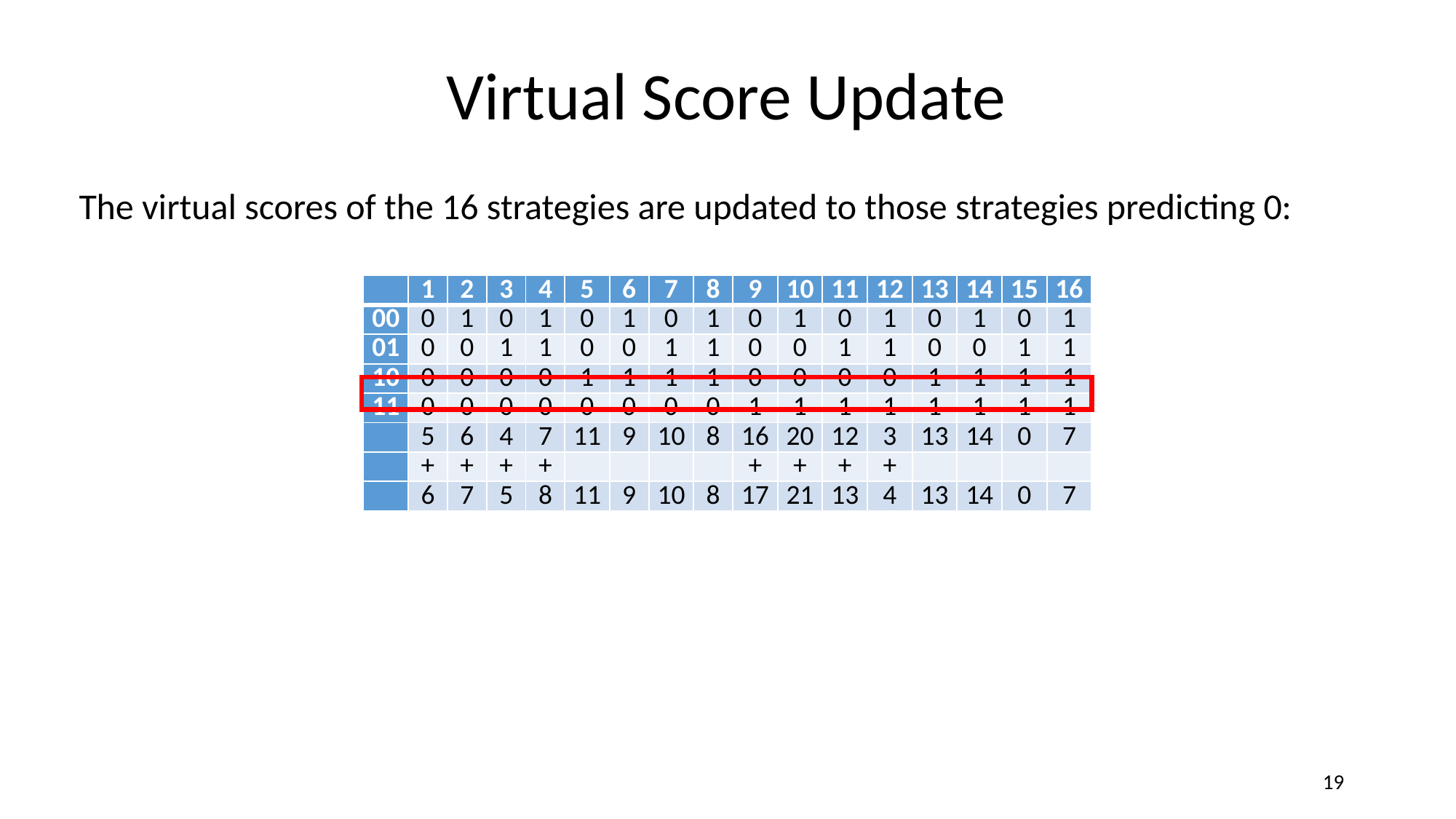

# Virtual Score Update
The virtual scores of the 16 strategies are updated to those strategies predicting 0:
|  | 1 | 2 | 3 | 4 | 5 | 6 | 7 | 8 | 9 | 10 | 11 | 12 | 13 | 14 | 15 | 16 |
| --- | --- | --- | --- | --- | --- | --- | --- | --- | --- | --- | --- | --- | --- | --- | --- | --- |
| 00 | 0 | 1 | 0 | 1 | 0 | 1 | 0 | 1 | 0 | 1 | 0 | 1 | 0 | 1 | 0 | 1 |
| 01 | 0 | 0 | 1 | 1 | 0 | 0 | 1 | 1 | 0 | 0 | 1 | 1 | 0 | 0 | 1 | 1 |
| 10 | 0 | 0 | 0 | 0 | 1 | 1 | 1 | 1 | 0 | 0 | 0 | 0 | 1 | 1 | 1 | 1 |
| 11 | 0 | 0 | 0 | 0 | 0 | 0 | 0 | 0 | 1 | 1 | 1 | 1 | 1 | 1 | 1 | 1 |
|  | 5 | 6 | 4 | 7 | 11 | 9 | 10 | 8 | 16 | 20 | 12 | 3 | 13 | 14 | 0 | 7 |
|  | + | + | + | + |  |  |  |  | + | + | + | + |  |  |  |  |
|  | 6 | 7 | 5 | 8 | 11 | 9 | 10 | 8 | 17 | 21 | 13 | 4 | 13 | 14 | 0 | 7 |

19